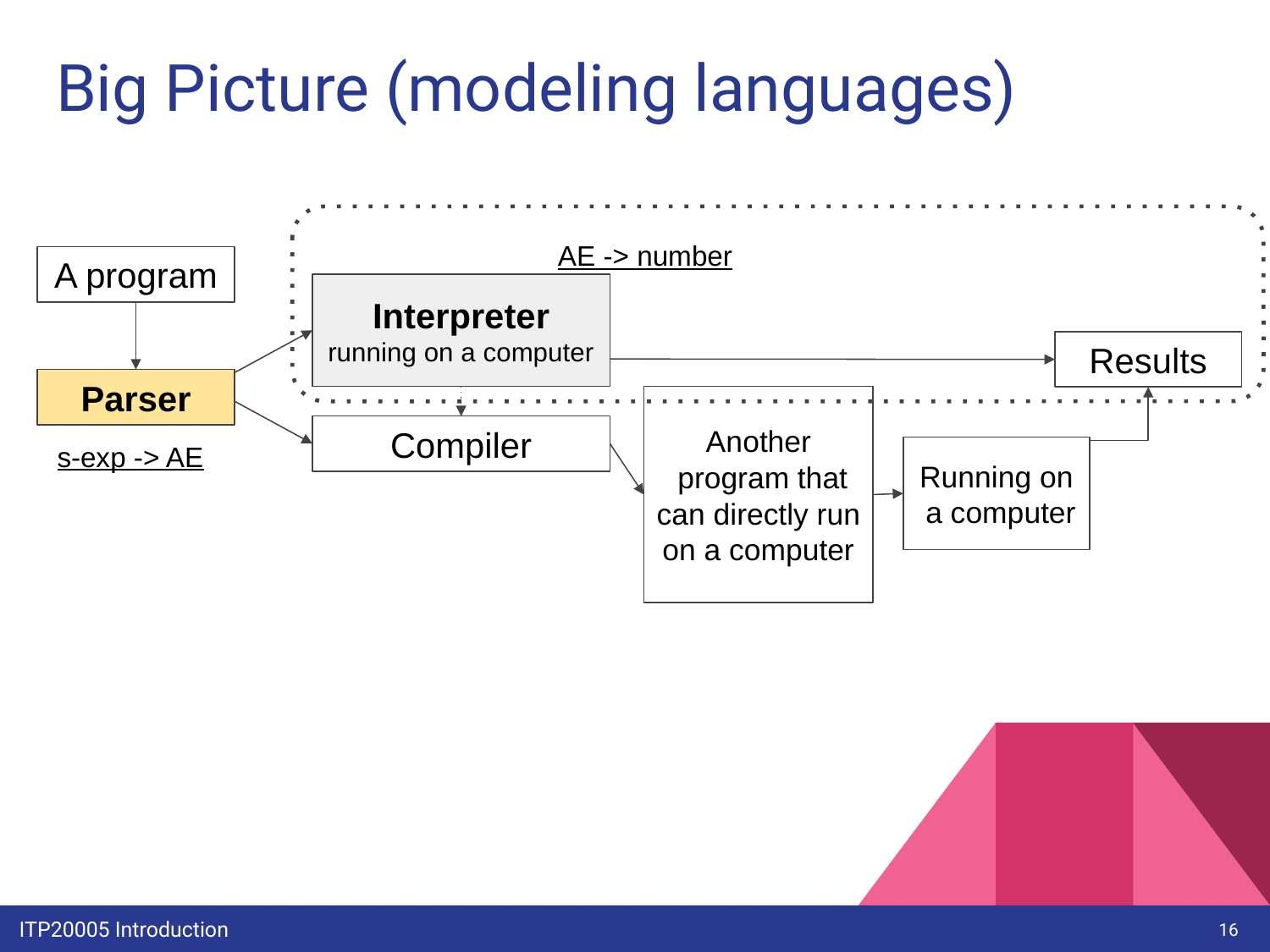

# Big Picture (modeling languages)

AE -> number
A program
Interpreter running on a computer
Results
Parser
Another
 program that can directly run on a computer
Compiler
s-exp -> AE
Running on
 a computer
16